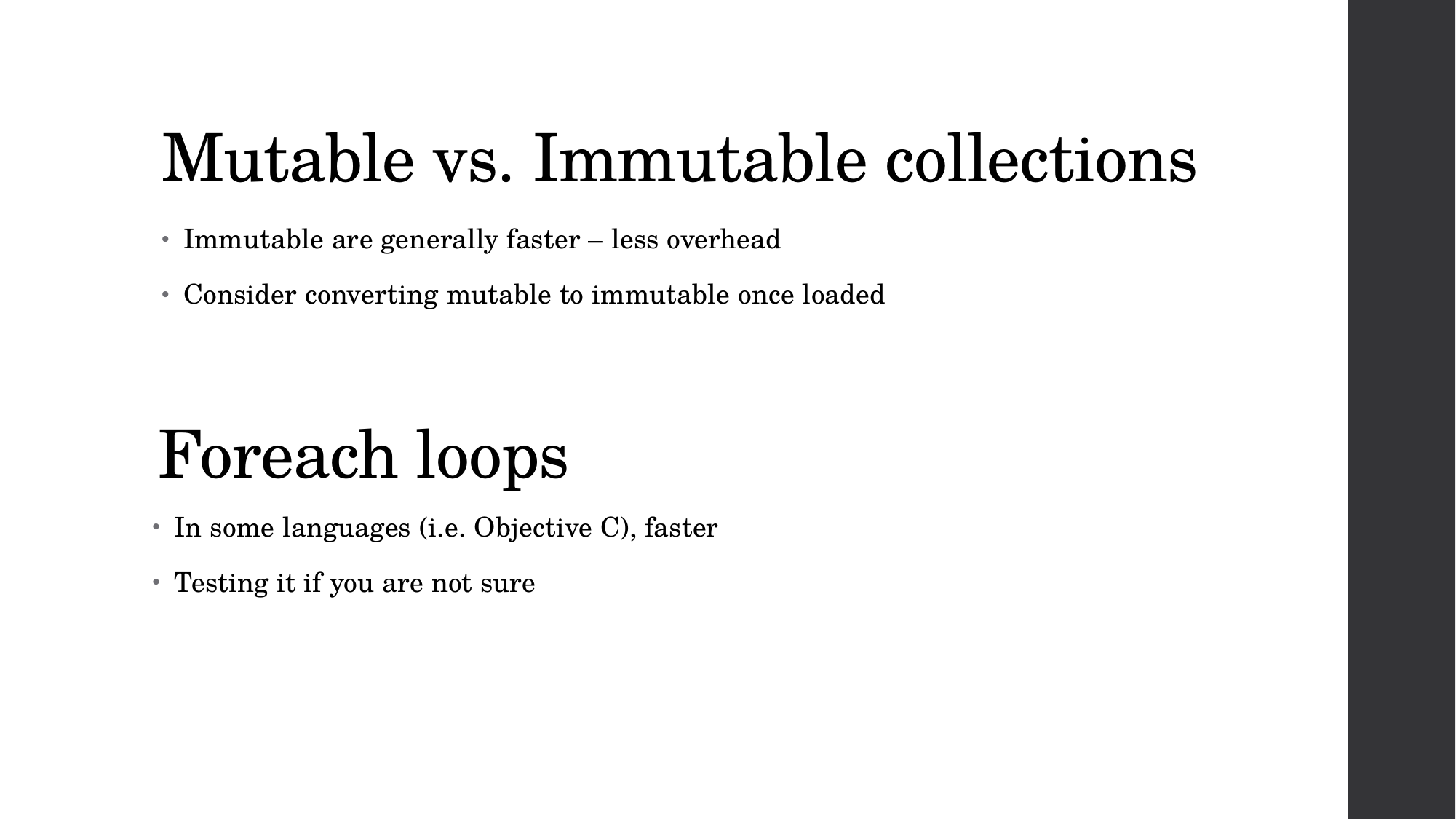

# Mutable vs. Immutable collections
Immutable are generally faster – less overhead
Consider converting mutable to immutable once loaded
Foreach loops
In some languages (i.e. Objective C), faster
Testing it if you are not sure